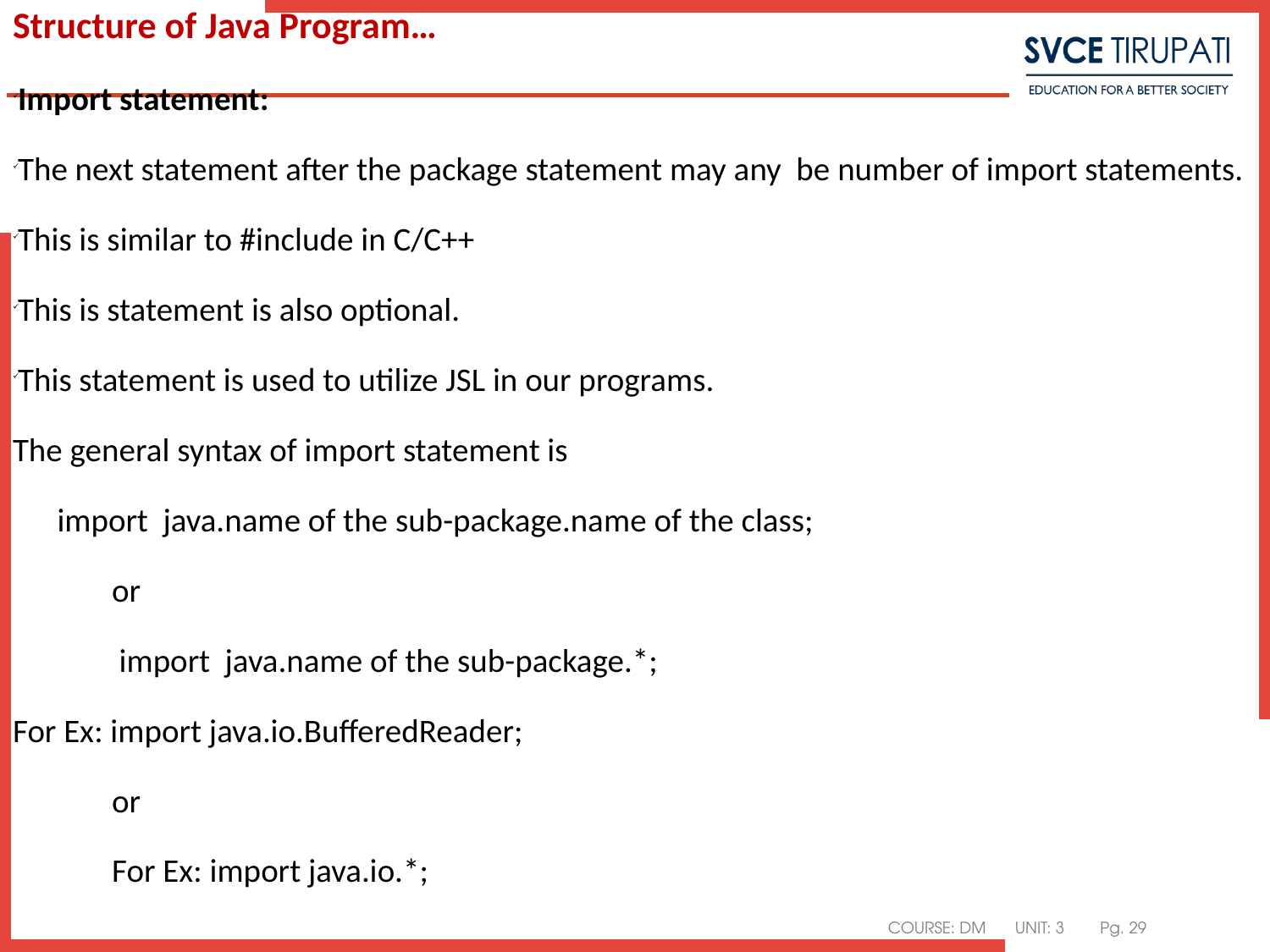

# Structure of Java Program…
Import statement:
The next statement after the package statement may any  be number of import statements.
This is similar to #include in C/C++
This is statement is also optional.
This statement is used to utilize JSL in our programs.
The general syntax of import statement is
      import  java.name of the sub-package.name of the class;
					or
	 import  java.name of the sub-package.*;
For Ex: import java.io.BufferedReader;
				or
	For Ex: import java.io.*;